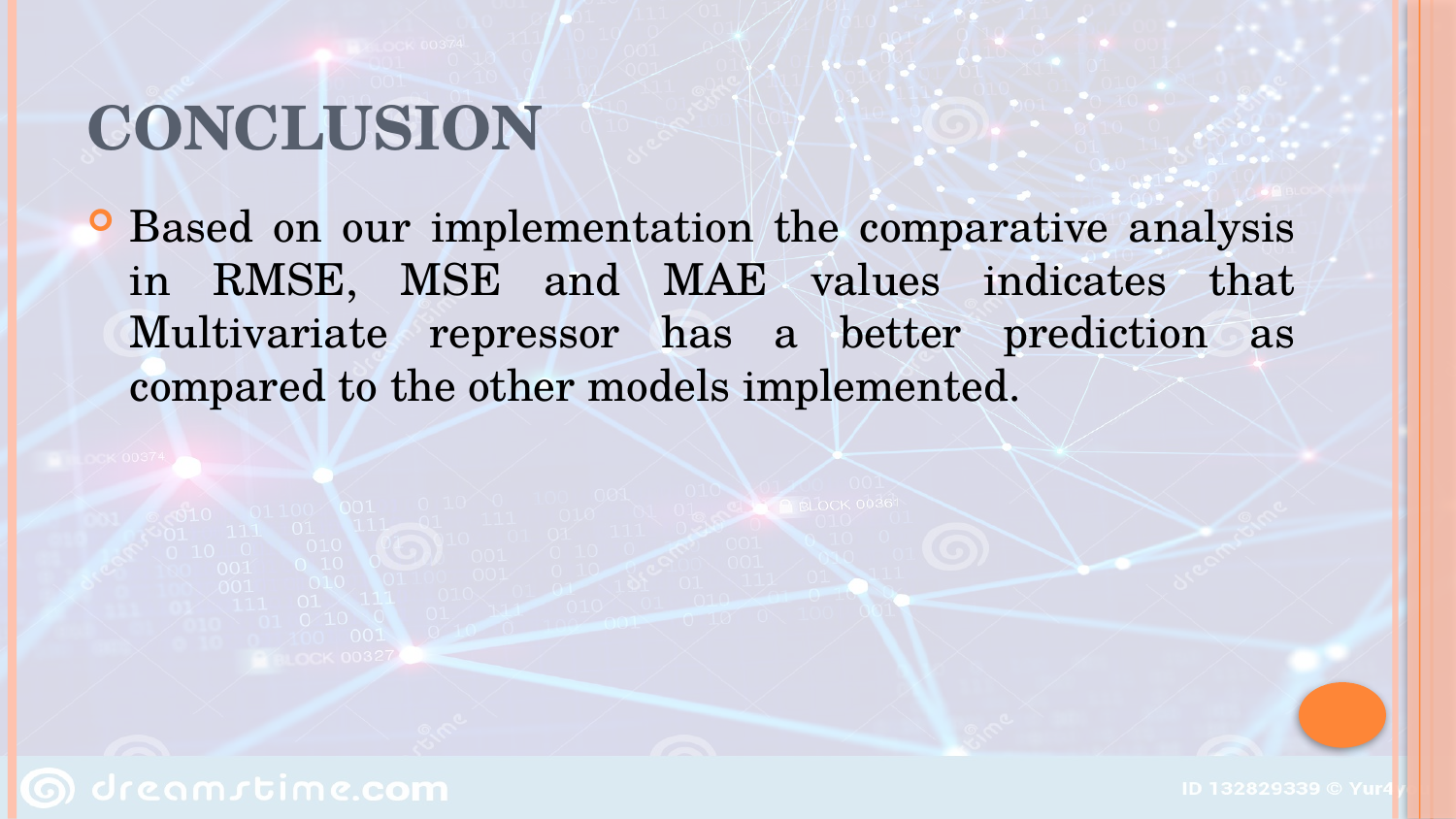

# Conclusion
Based on our implementation the comparative analysis in RMSE, MSE and MAE values indicates that Multivariate repressor has a better prediction as compared to the other models implemented.